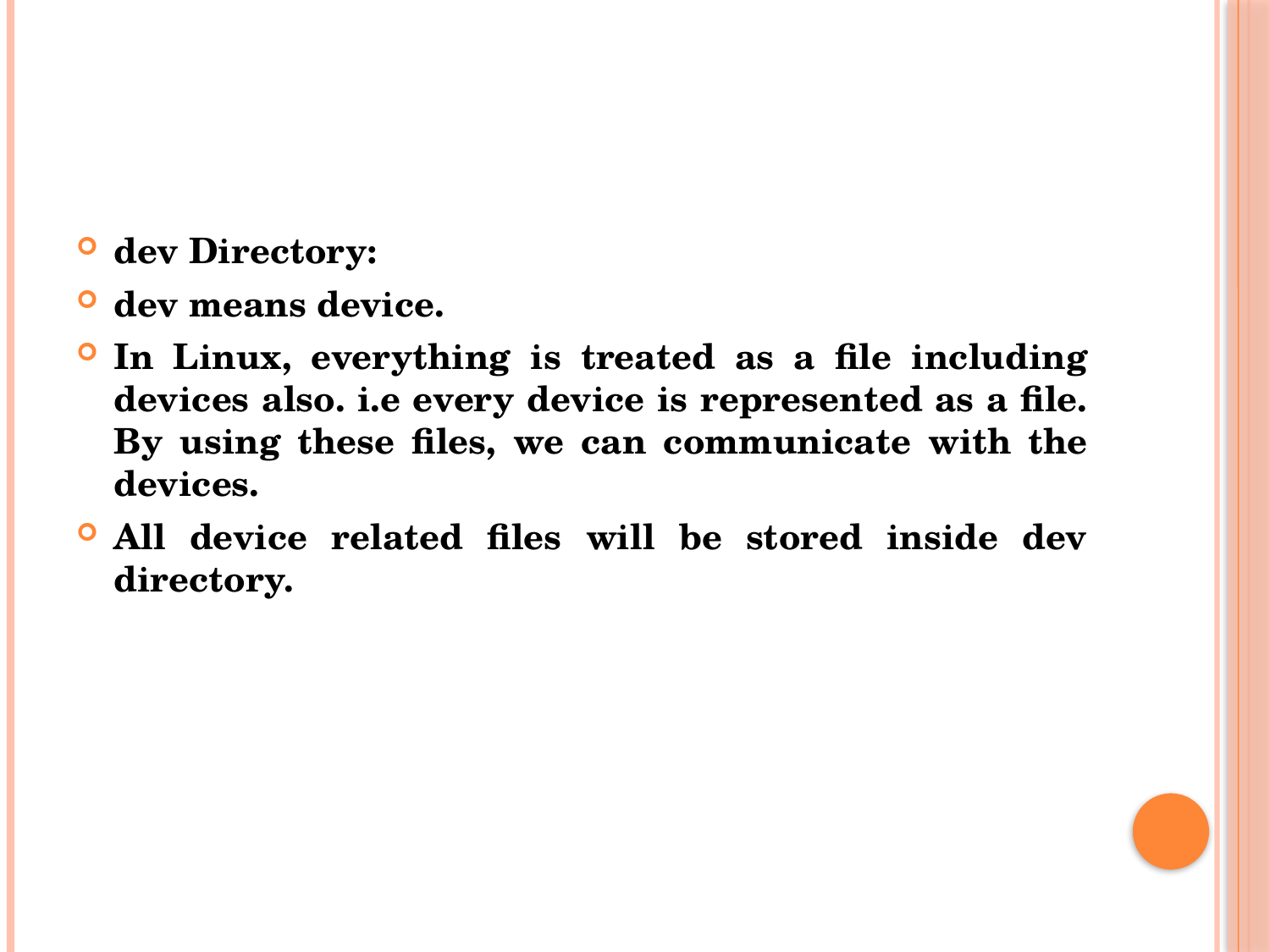

#
dev Directory:
dev means device.
In Linux, everything is treated as a file including devices also. i.e every device is represented as a file. By using these files, we can communicate with the devices.
All device related files will be stored inside dev directory.